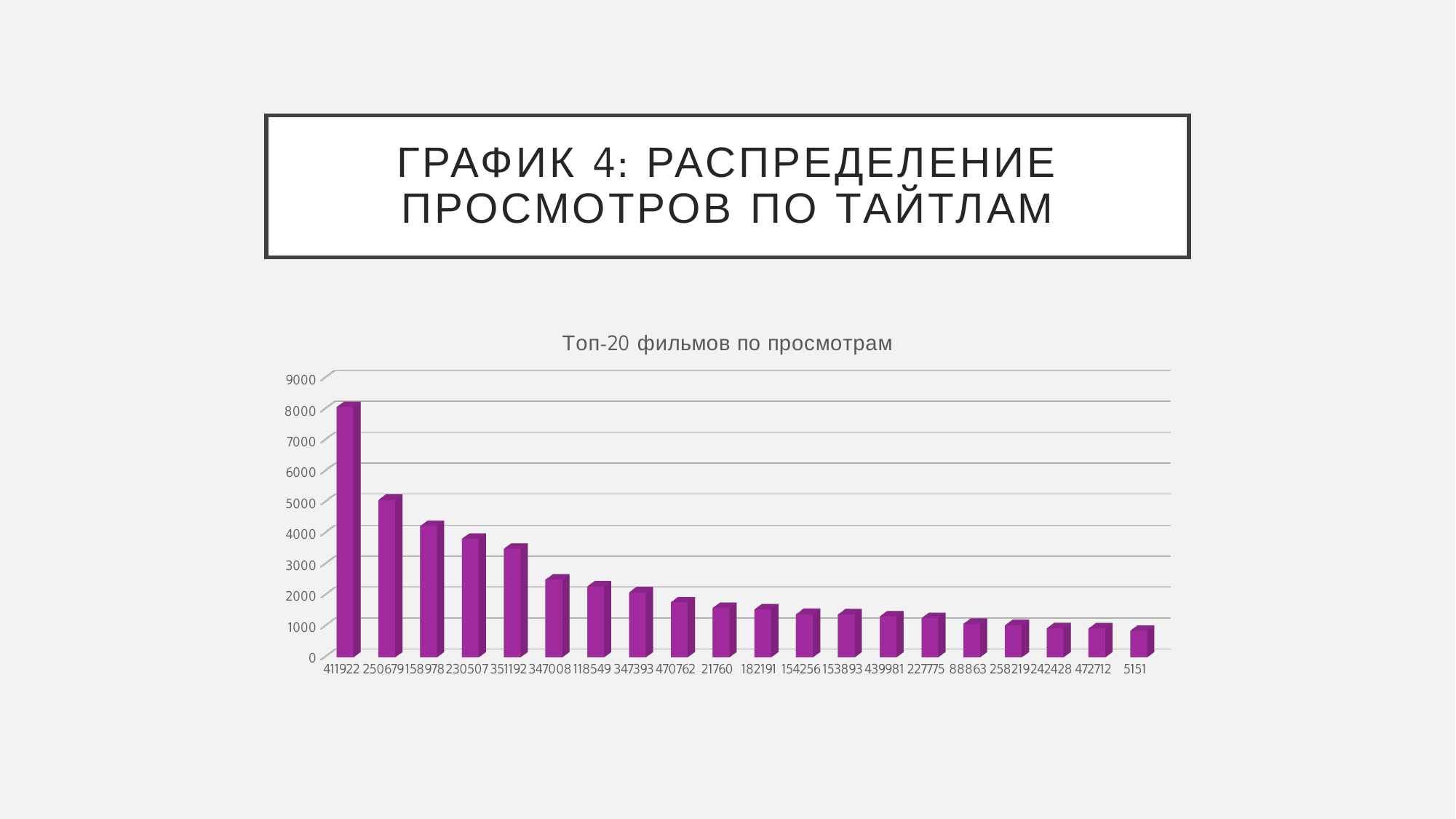

# график 4: распределение просмотров по тайтлам

[unsupported chart]